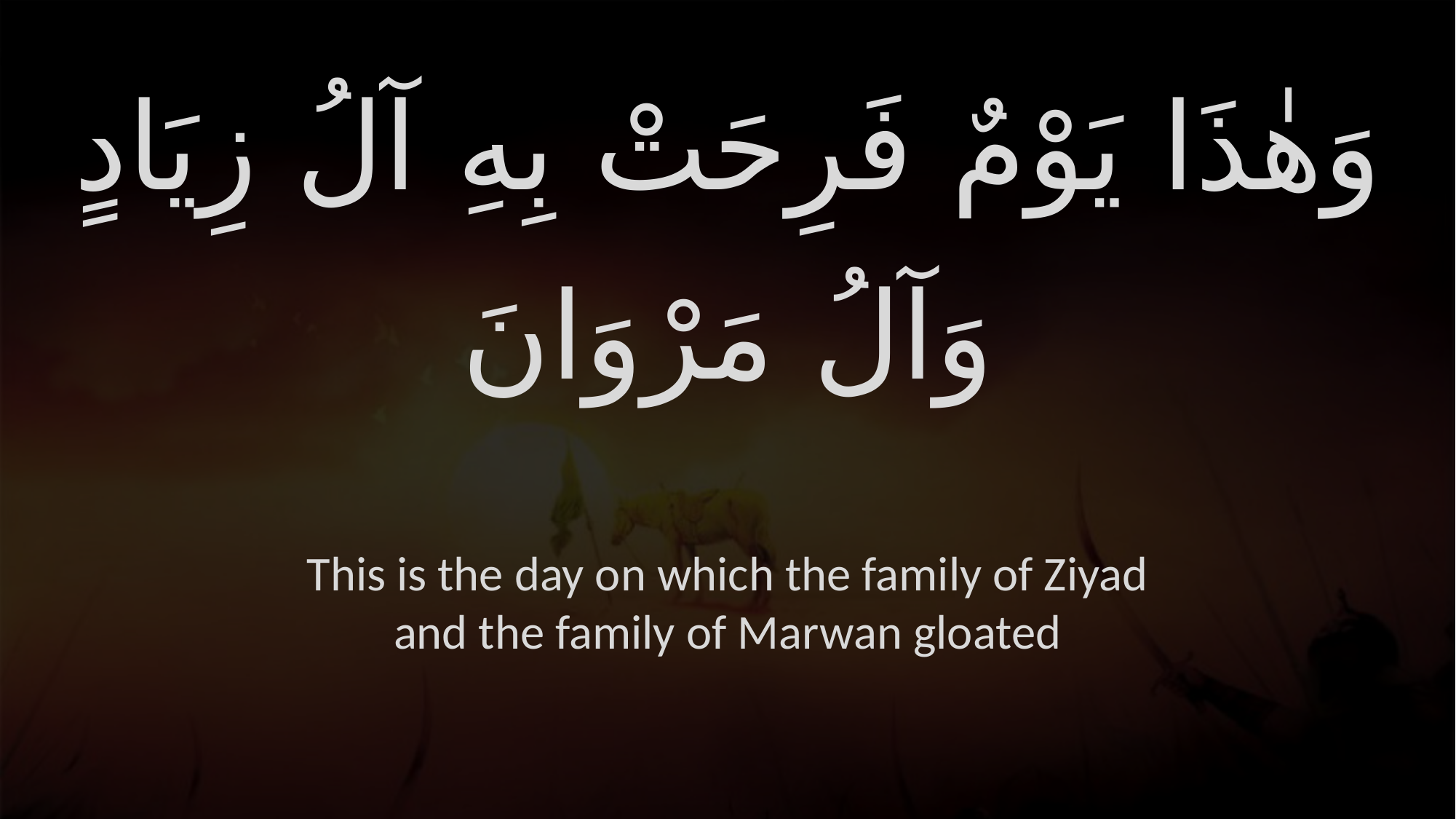

# وَهٰذَا يَوْمٌ فَرِحَتْ بِهِ آلُ زِيَادٍ وَآلُ مَرْوَانَ
This is the day on which the family of Ziyad and the family of Marwan gloated